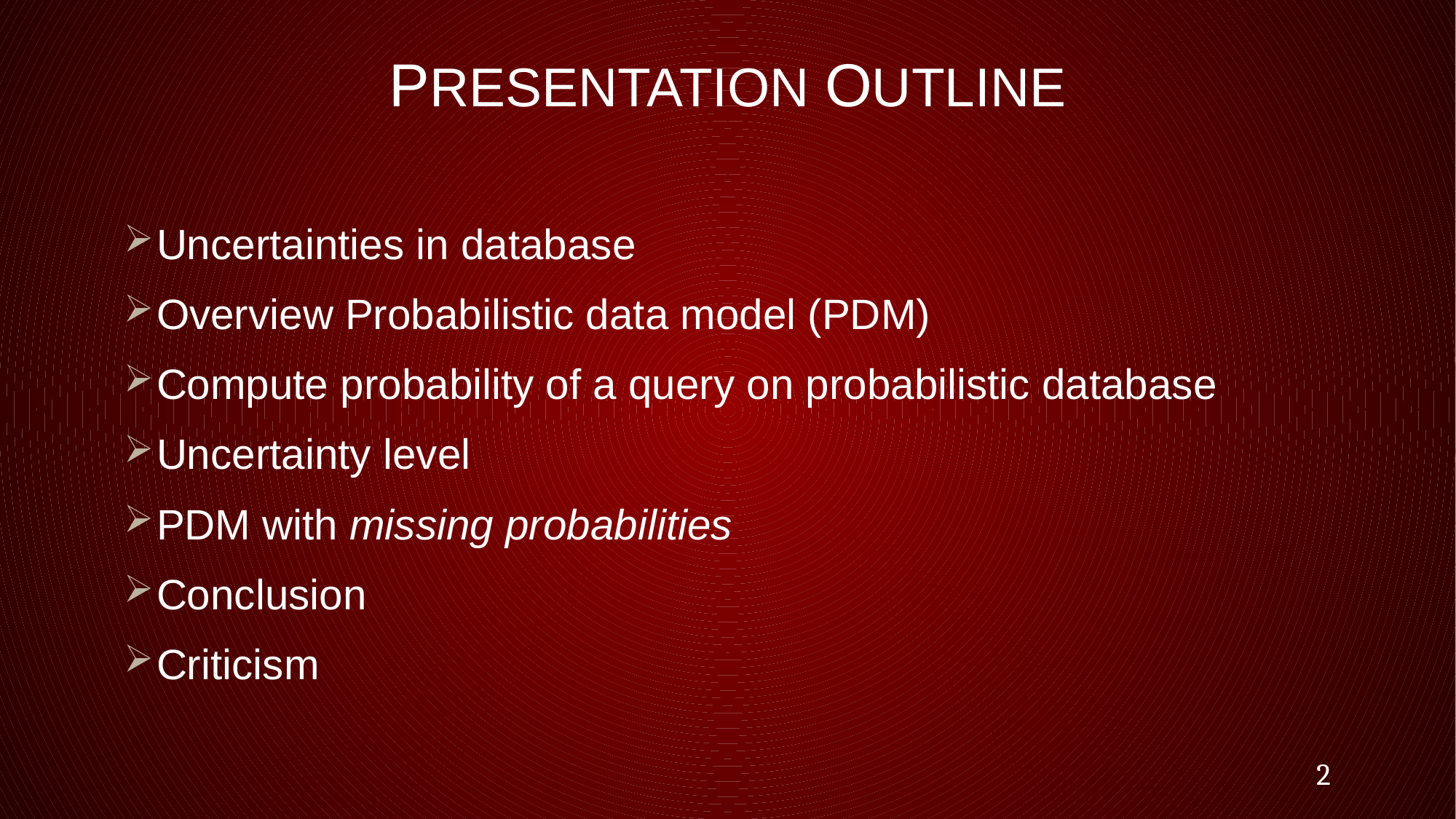

# Presentation Outline
Uncertainties in database
Overview Probabilistic data model (PDM)
Compute probability of a query on probabilistic database
Uncertainty level
PDM with missing probabilities
Conclusion
Criticism

2